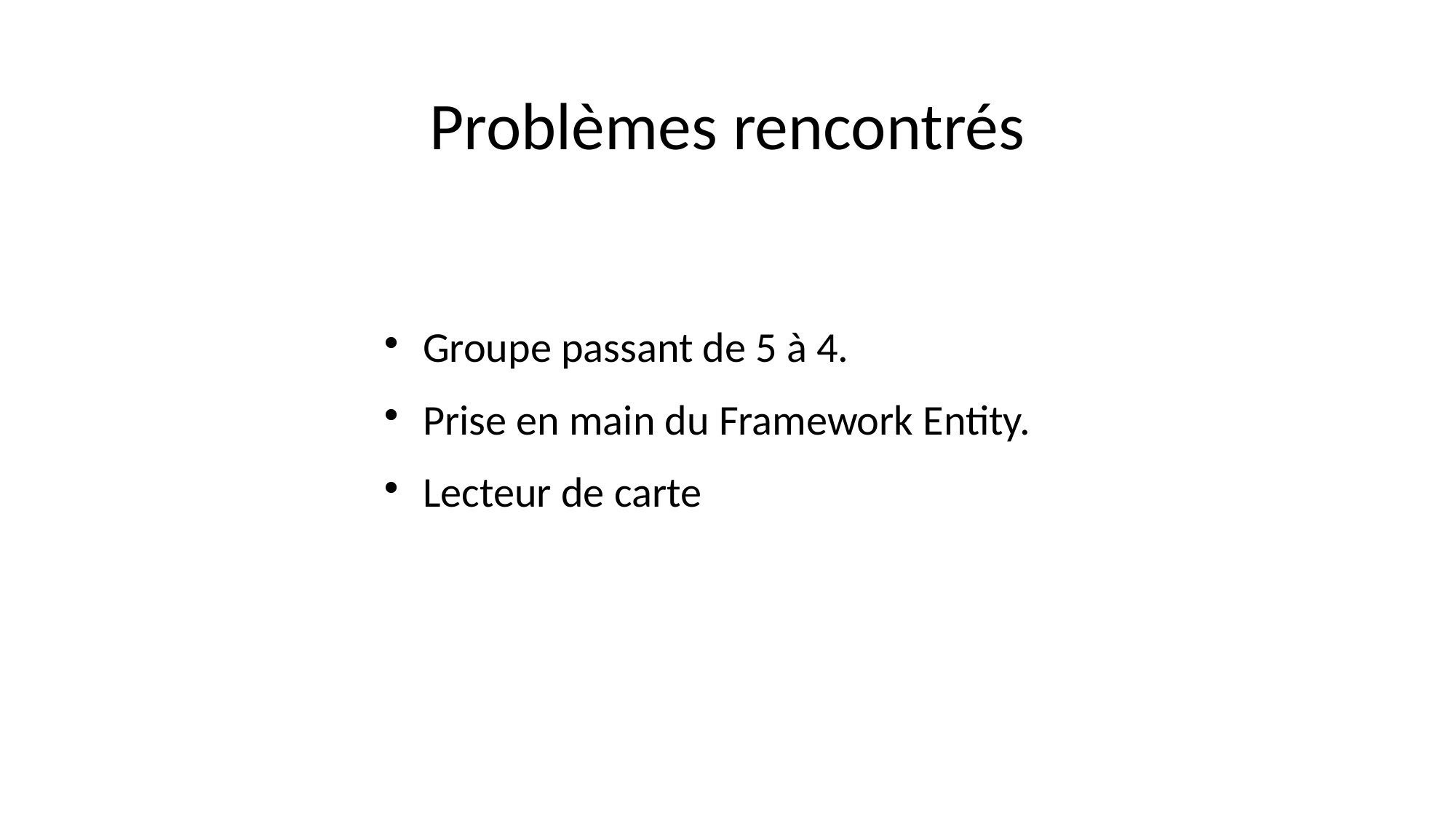

Problèmes rencontrés
Groupe passant de 5 à 4.
Prise en main du Framework Entity.
Lecteur de carte